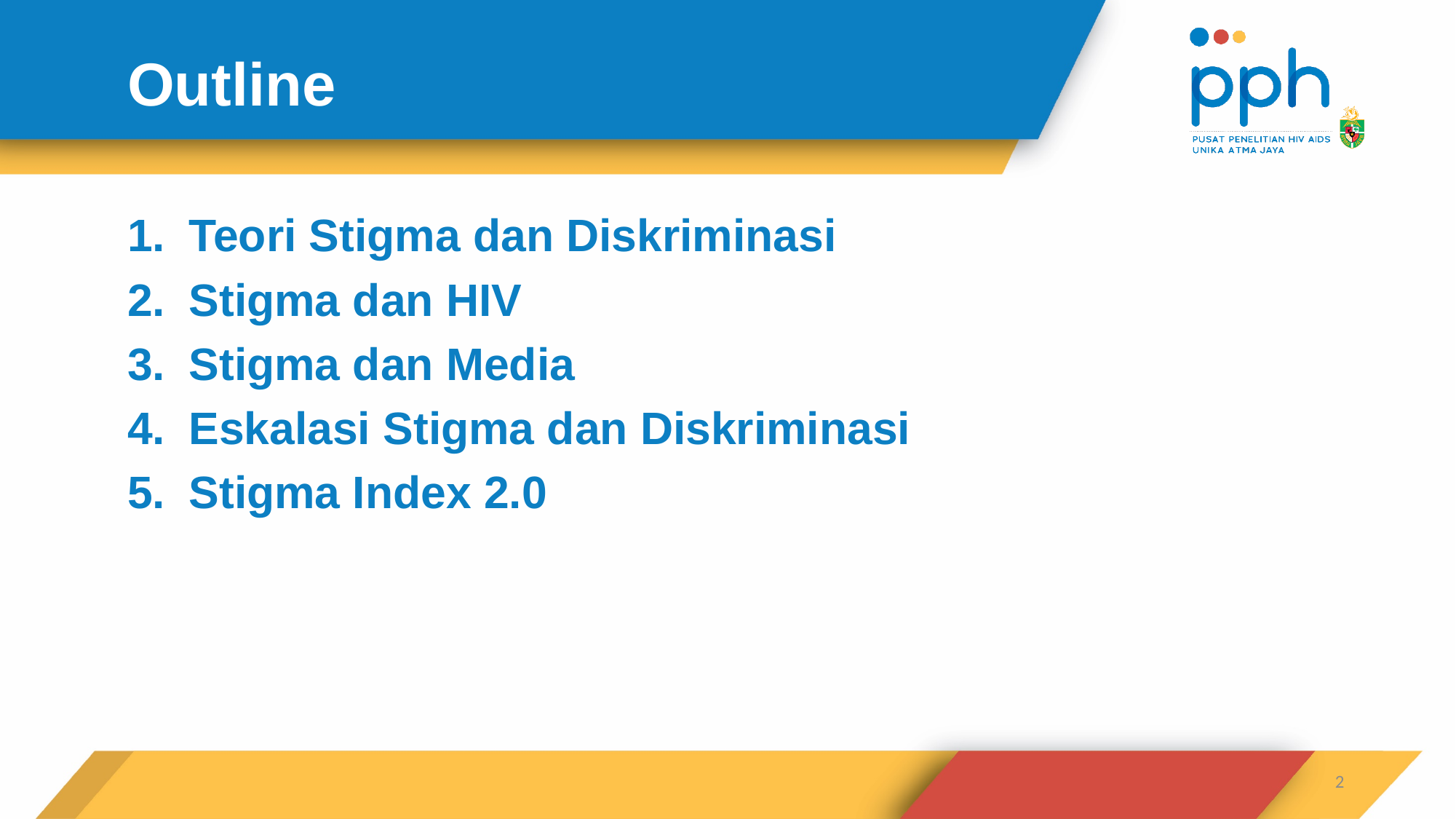

# Outline
Teori Stigma dan Diskriminasi
Stigma dan HIV
Stigma dan Media
Eskalasi Stigma dan Diskriminasi
Stigma Index 2.0

2